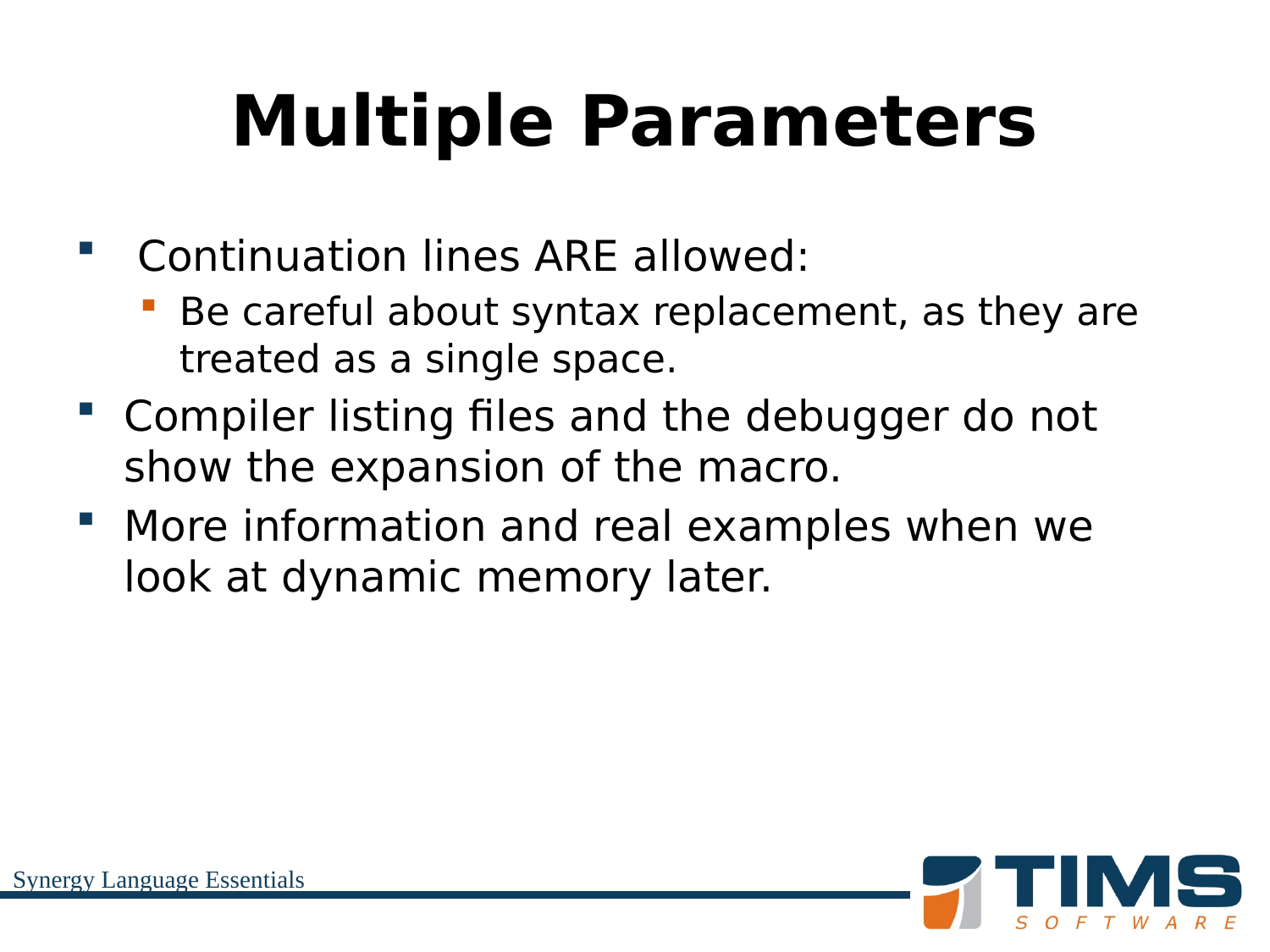

# Multiple Parameters
 Continuation lines ARE allowed:
Be careful about syntax replacement, as they are treated as a single space.
Compiler listing files and the debugger do not show the expansion of the macro.
More information and real examples when we look at dynamic memory later.
Synergy Language Essentials